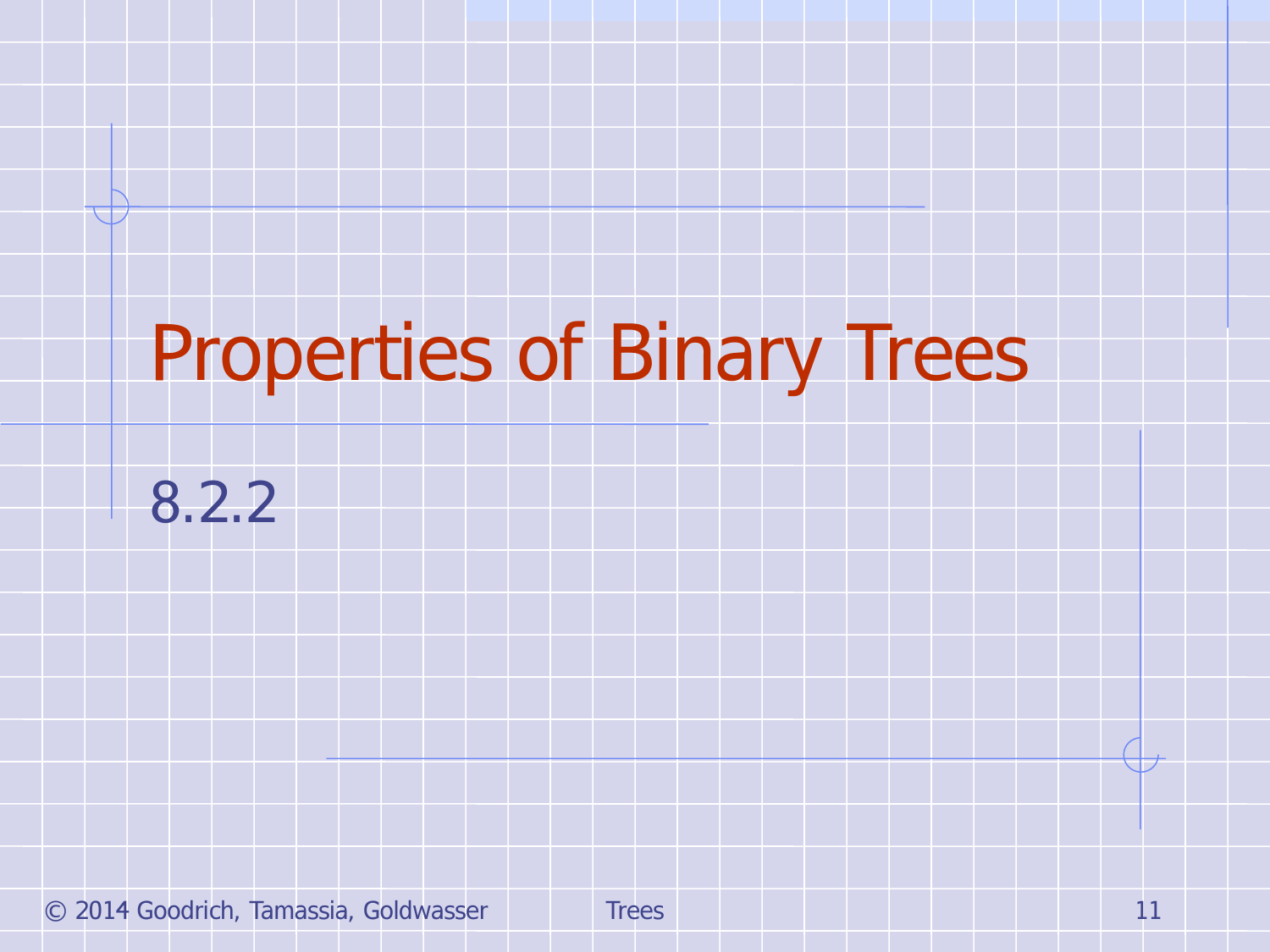

# Properties of Binary Trees
8.2.2
© 2014 Goodrich, Tamassia, Goldwasser
Trees
11